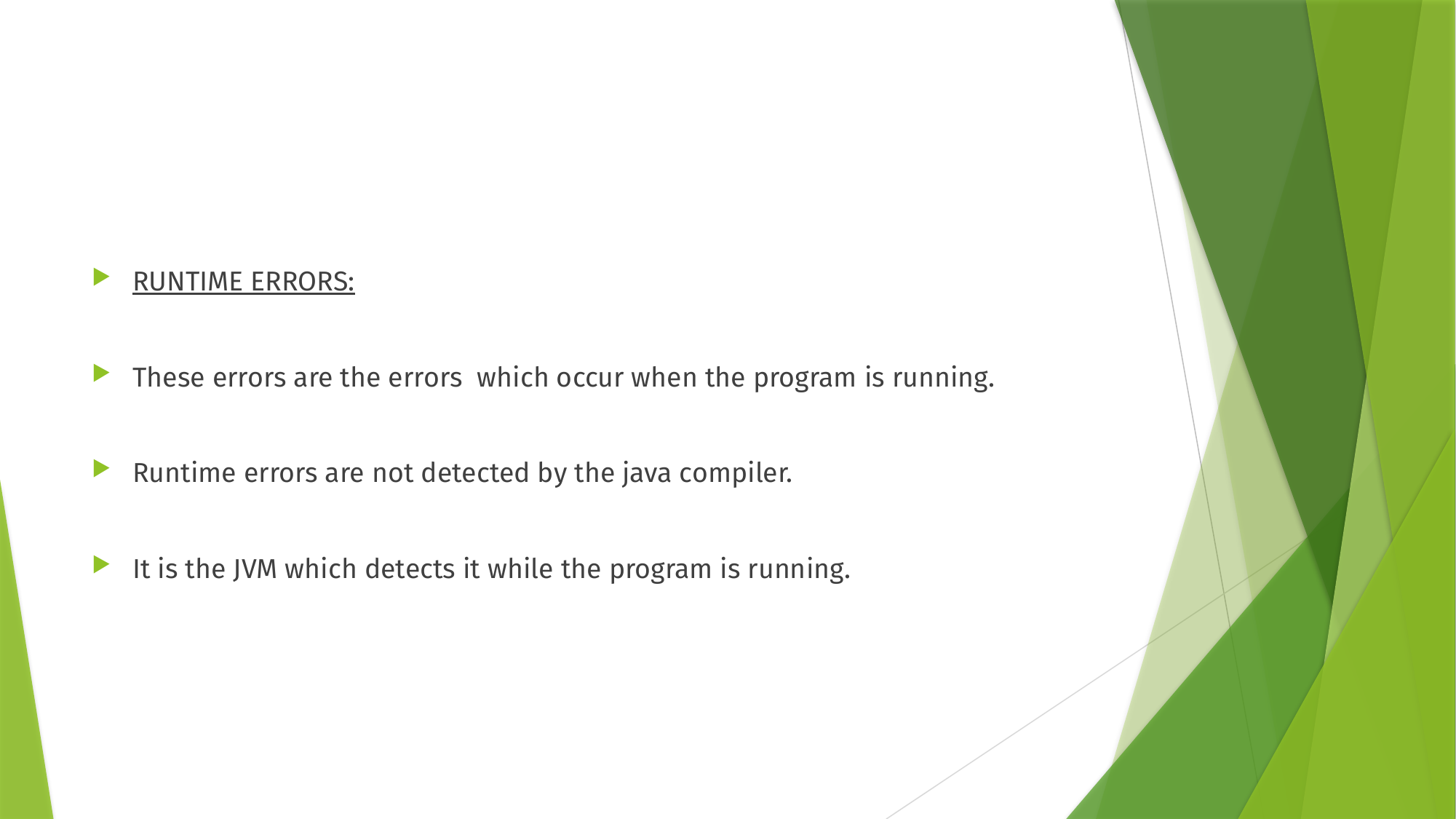

#
RUNTIME ERRORS:

These errors are the errors  which occur when the program is running.

Runtime errors are not detected by the java compiler.

It is the JVM which detects it while the program is running.